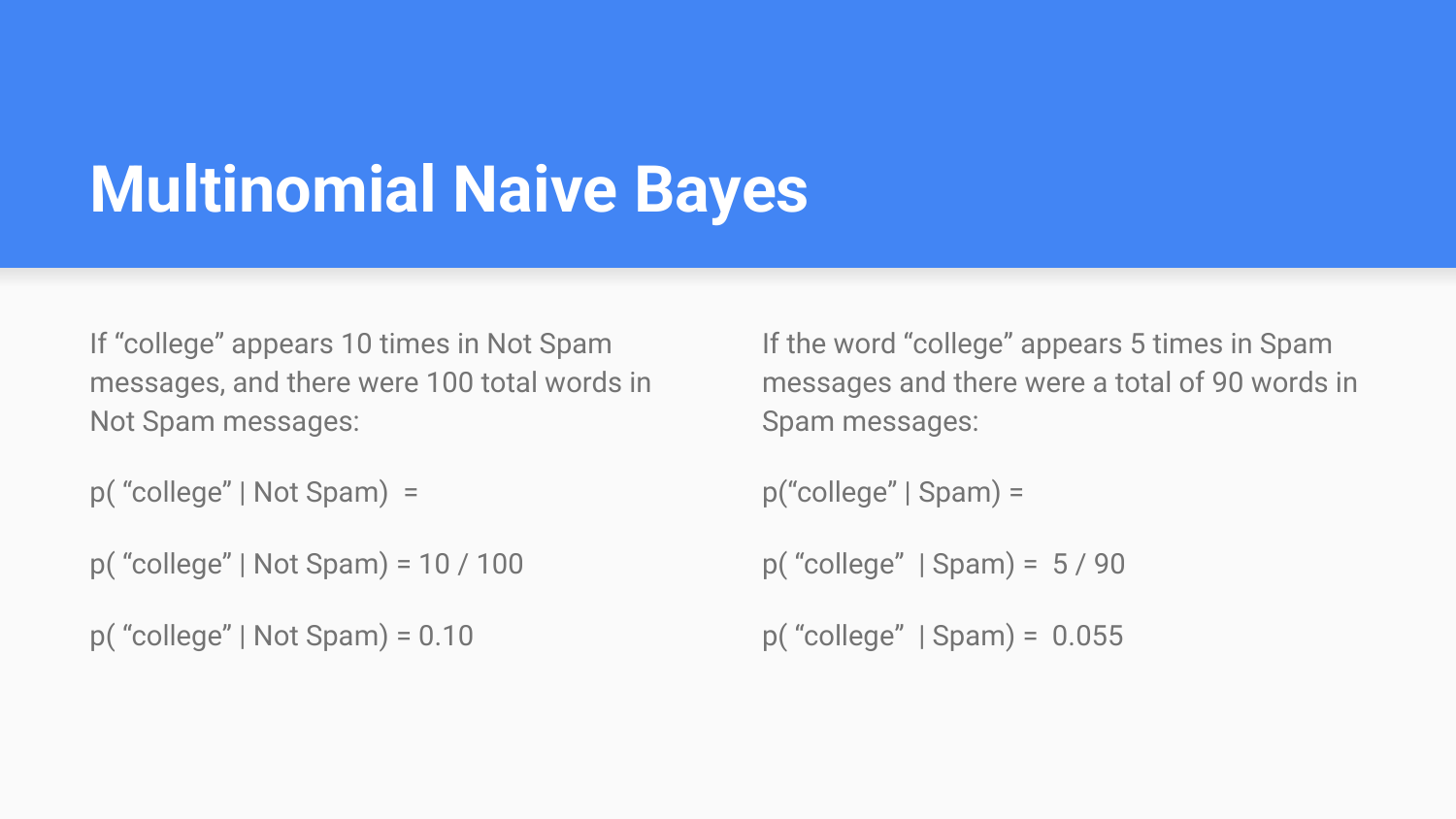

# Multinomial Naive Bayes
If “college” appears 10 times in Not Spam messages, and there were 100 total words in Not Spam messages:
p( “college” | Not Spam)  =
p( “college” | Not Spam) = 10 / 100
p( “college” | Not Spam) = 0.10

If the word “college” appears 5 times in Spam messages and there were a total of 90 words in Spam messages:
p(“college” | Spam) =
p( “college”  | Spam) =  5 / 90
p( “college”  | Spam) =  0.055